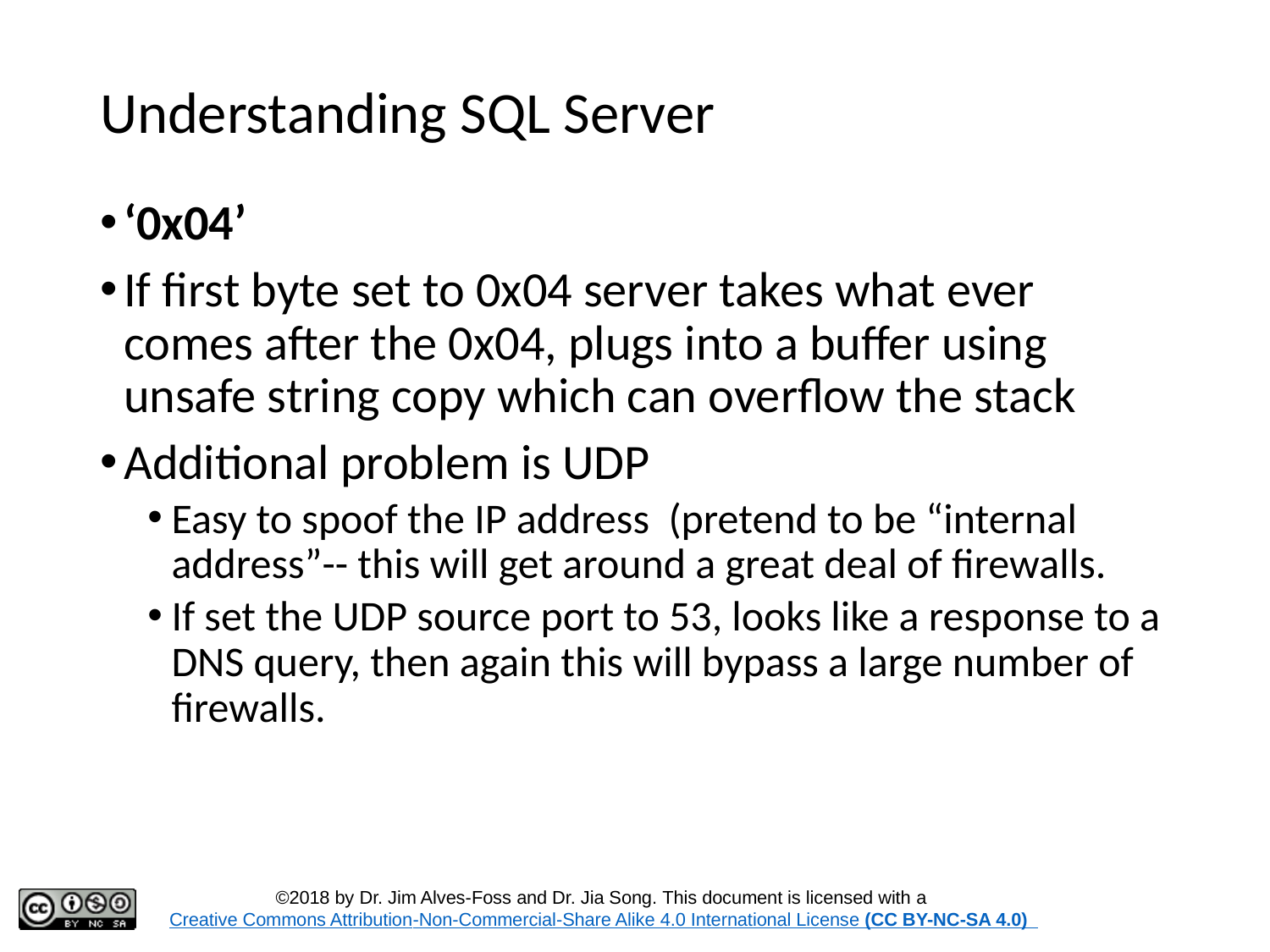

# Understanding SQL Server
‘0x04’
If first byte set to 0x04 server takes what ever comes after the 0x04, plugs into a buffer using unsafe string copy which can overflow the stack
Additional problem is UDP
Easy to spoof the IP address  (pretend to be “internal address”-- this will get around a great deal of firewalls.
If set the UDP source port to 53, looks like a response to a DNS query, then again this will bypass a large number of firewalls.